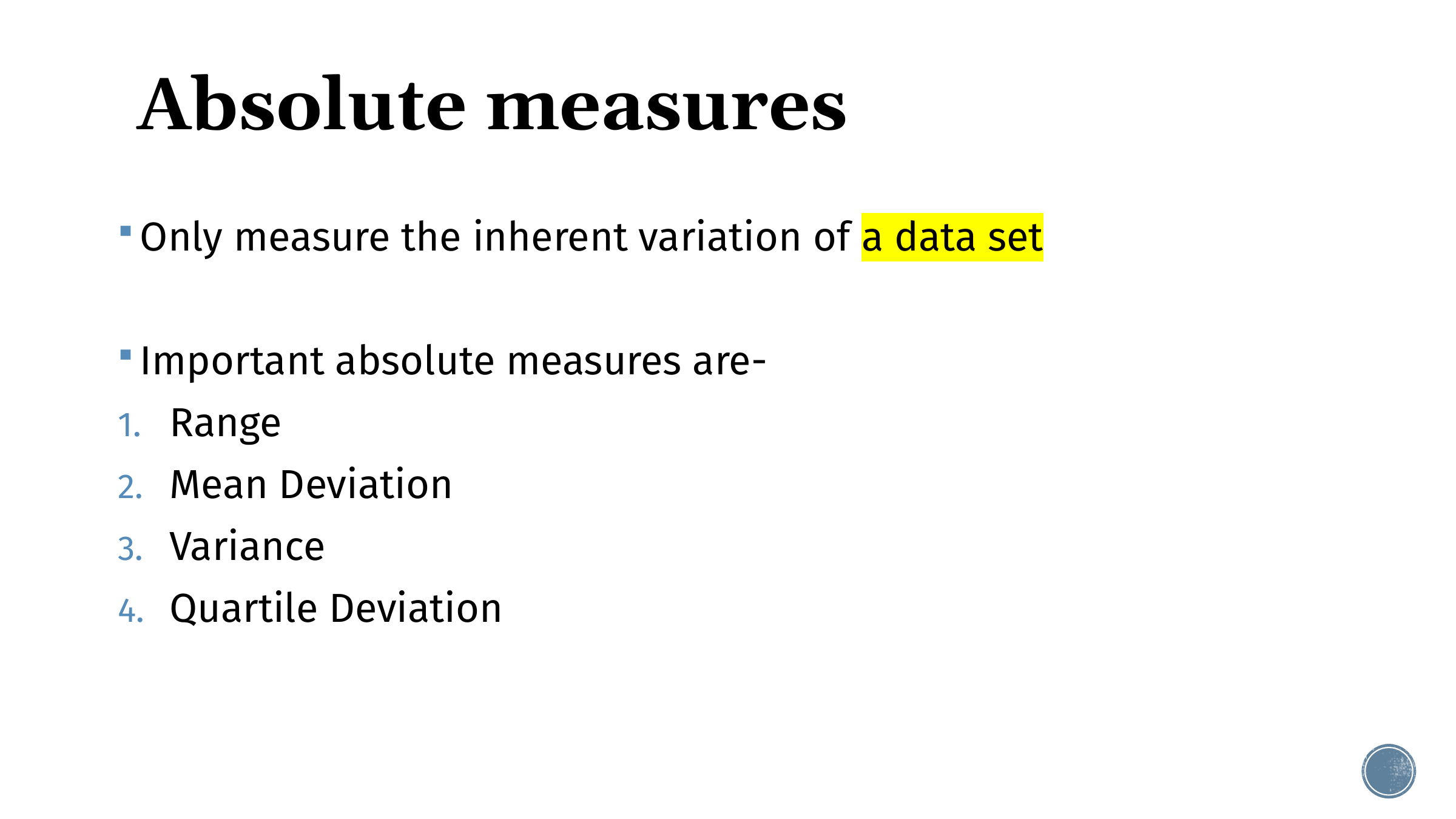

# Absolute measures
Only measure the inherent variation of a data set

Important absolute measures are-
Range
Mean Deviation
Variance
Quartile Deviation